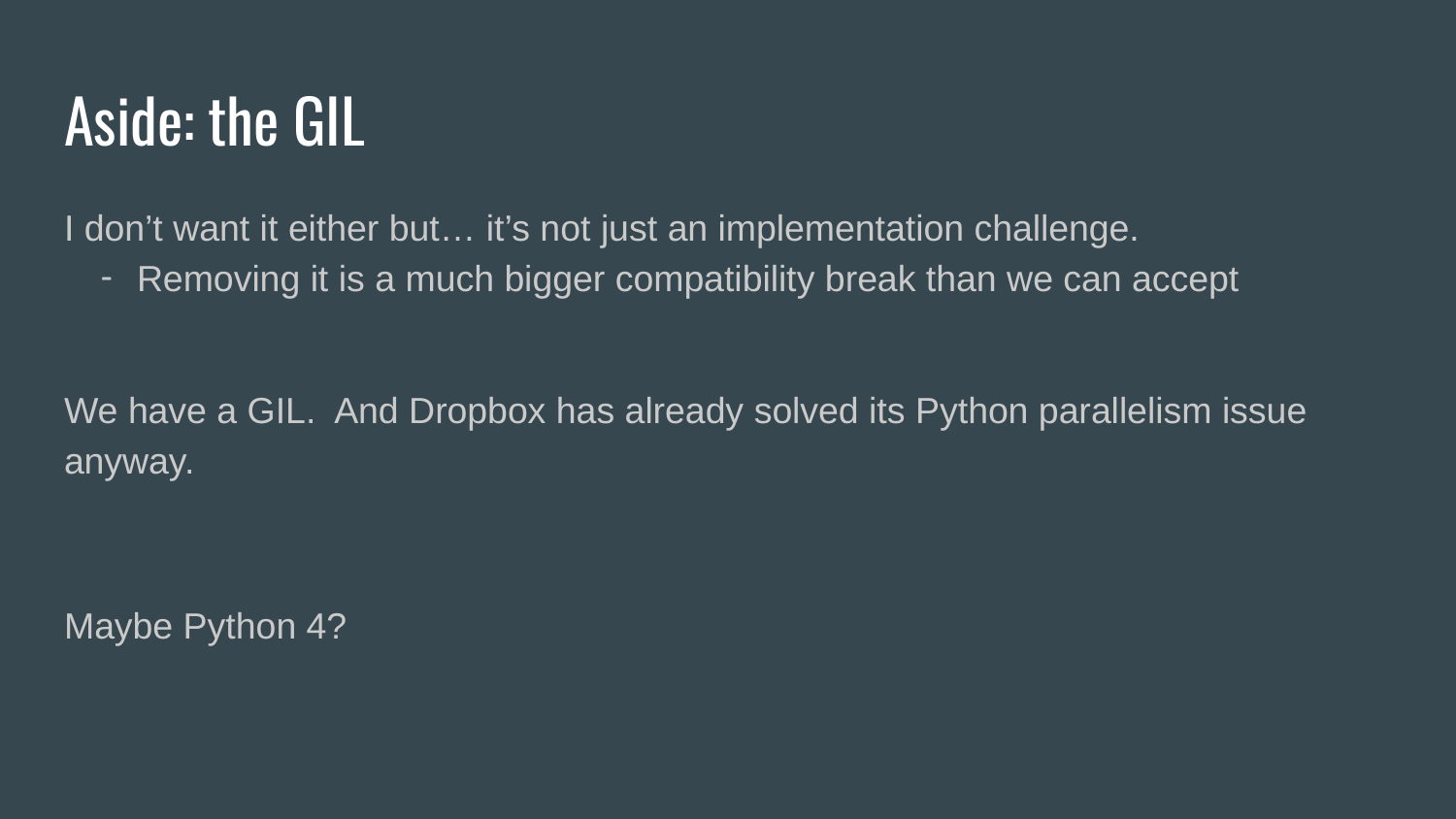

# Aside: the GIL
I don’t want it either but… it’s not just an implementation challenge.
Removing it is a much bigger compatibility break than we can accept

We have a GIL.  And Dropbox has already solved its Python parallelism issue anyway.

Maybe Python 4?